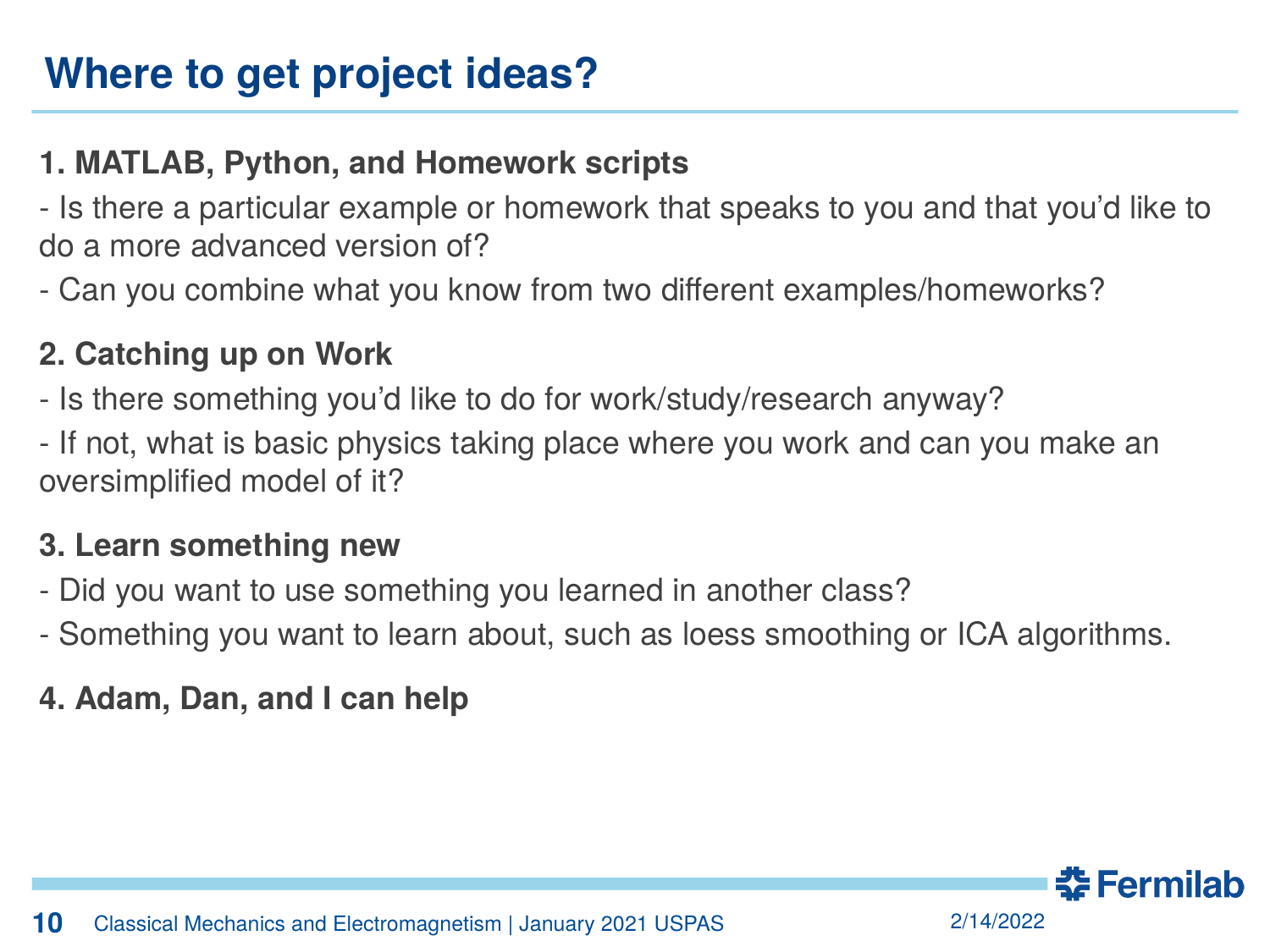

10
Where to get project ideas?
1. MATLAB, Python, and Homework scripts
- Is there a particular example or homework that speaks to you and that you’d like to do a more advanced version of?
- Can you combine what you know from two different examples/homeworks?

2. Catching up on Work
- Is there something you’d like to do for work/study/research anyway?
- If not, what is basic physics taking place where you work and can you make an oversimplified model of it?

3. Learn something new
- Did you want to use something you learned in another class?
- Something you want to learn about, such as loess smoothing or ICA algorithms.

4. Adam, Dan, and I can help

10
2/14/2022
Classical Mechanics and Electromagnetism | January 2021 USPAS